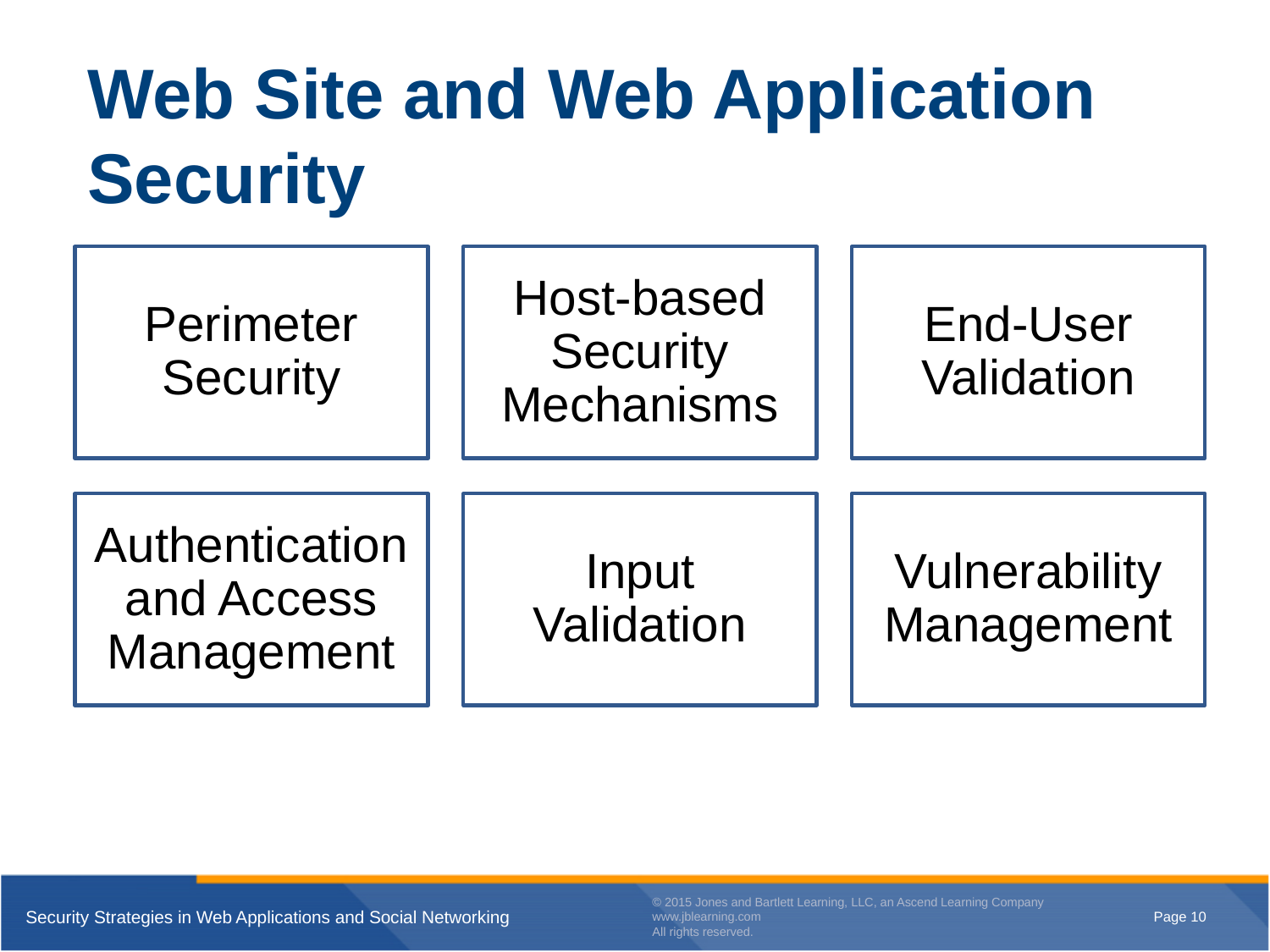

# Web Site and Web Application Security
Perimeter Security
Host-based Security Mechanisms
End-User Validation
Authentication and Access Management
Input Validation
Vulnerability Management